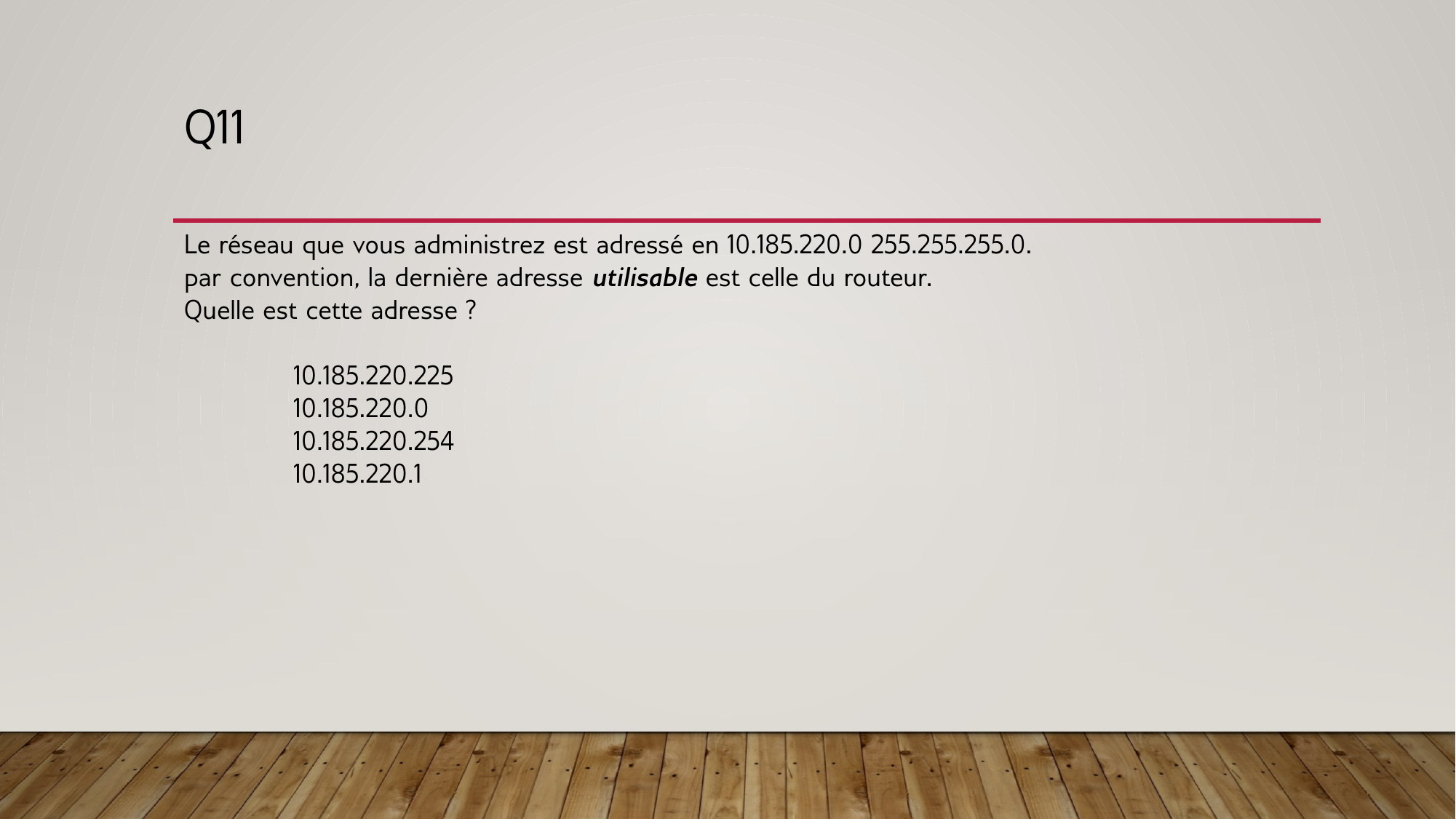

# Q11
Le réseau que vous administrez est adressé en 10.185.220.0 255.255.255.0.
par convention, la dernière adresse utilisable est celle du routeur.
Quelle est cette adresse ?

	10.185.220.225
	10.185.220.0
	10.185.220.254
	10.185.220.1